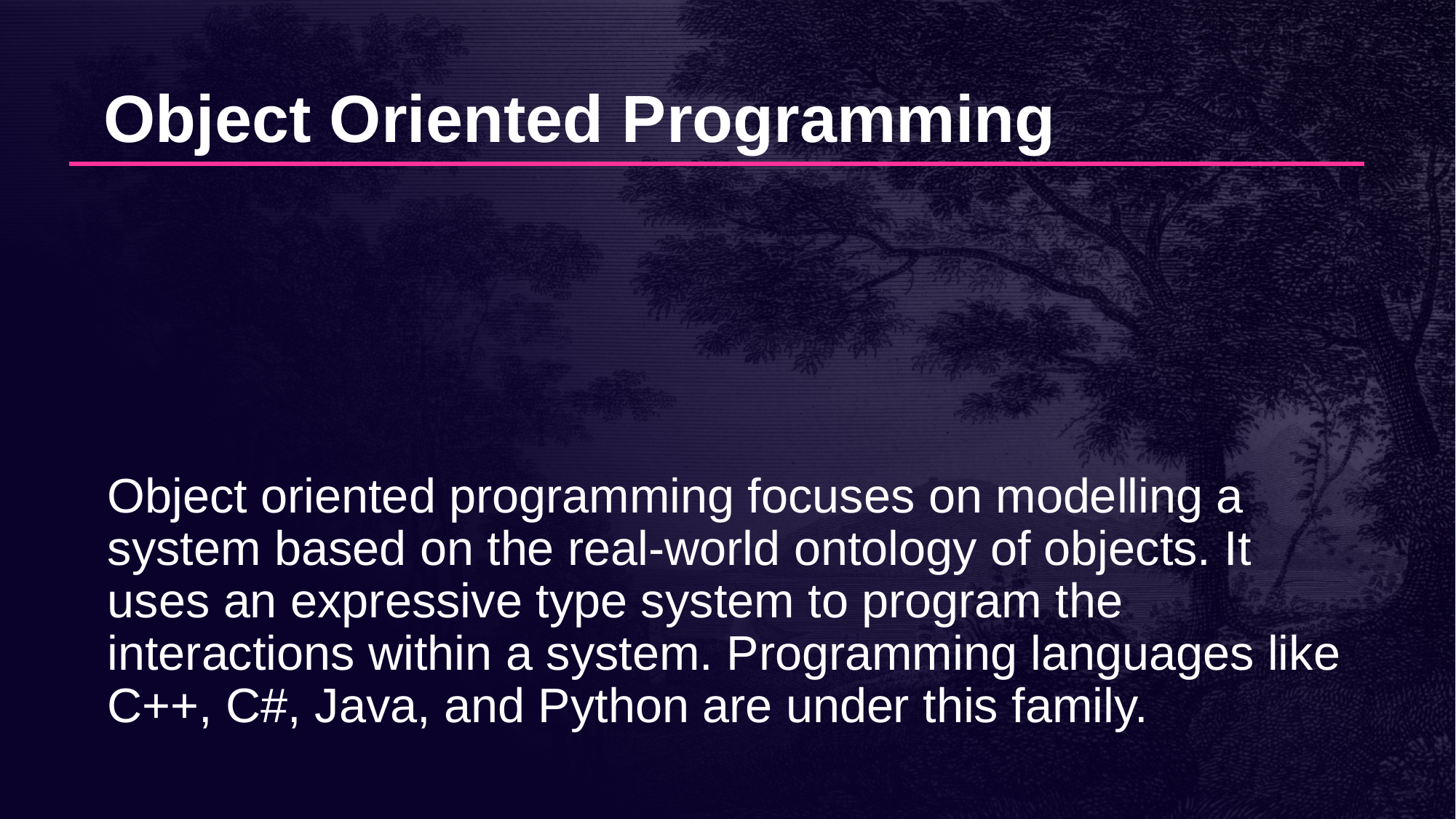

# Object Oriented Programming
Object oriented programming focuses on modelling a system based on the real-world ontology of objects. It uses an expressive type system to program the interactions within a system. Programming languages like C++, C#, Java, and Python are under this family.